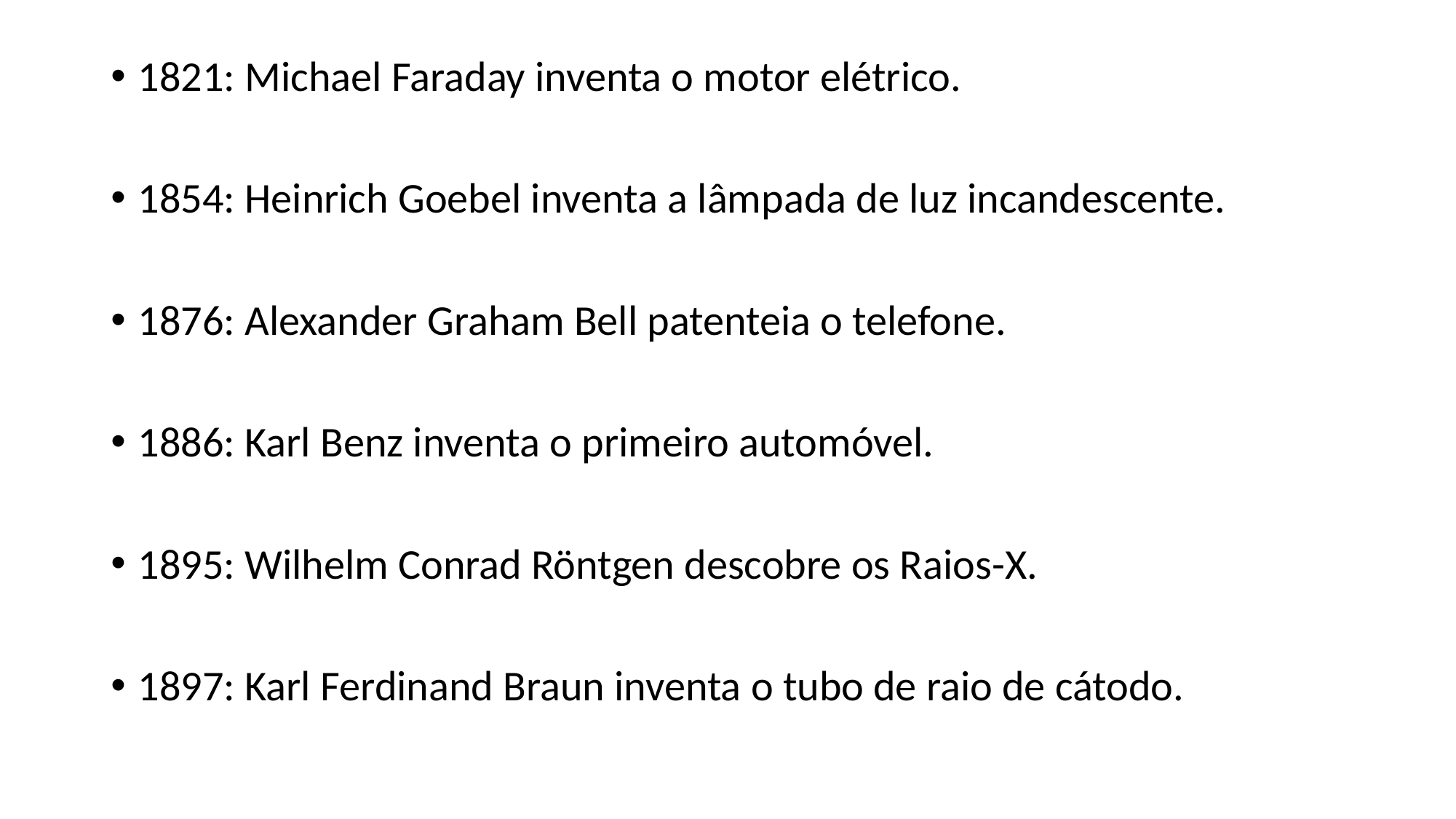

1821: Michael Faraday inventa o motor elétrico.

1854: Heinrich Goebel inventa a lâmpada de luz incandescente.

1876: Alexander Graham Bell patenteia o telefone.

1886: Karl Benz inventa o primeiro automóvel.

1895: Wilhelm Conrad Röntgen descobre os Raios-X.

1897: Karl Ferdinand Braun inventa o tubo de raio de cátodo.